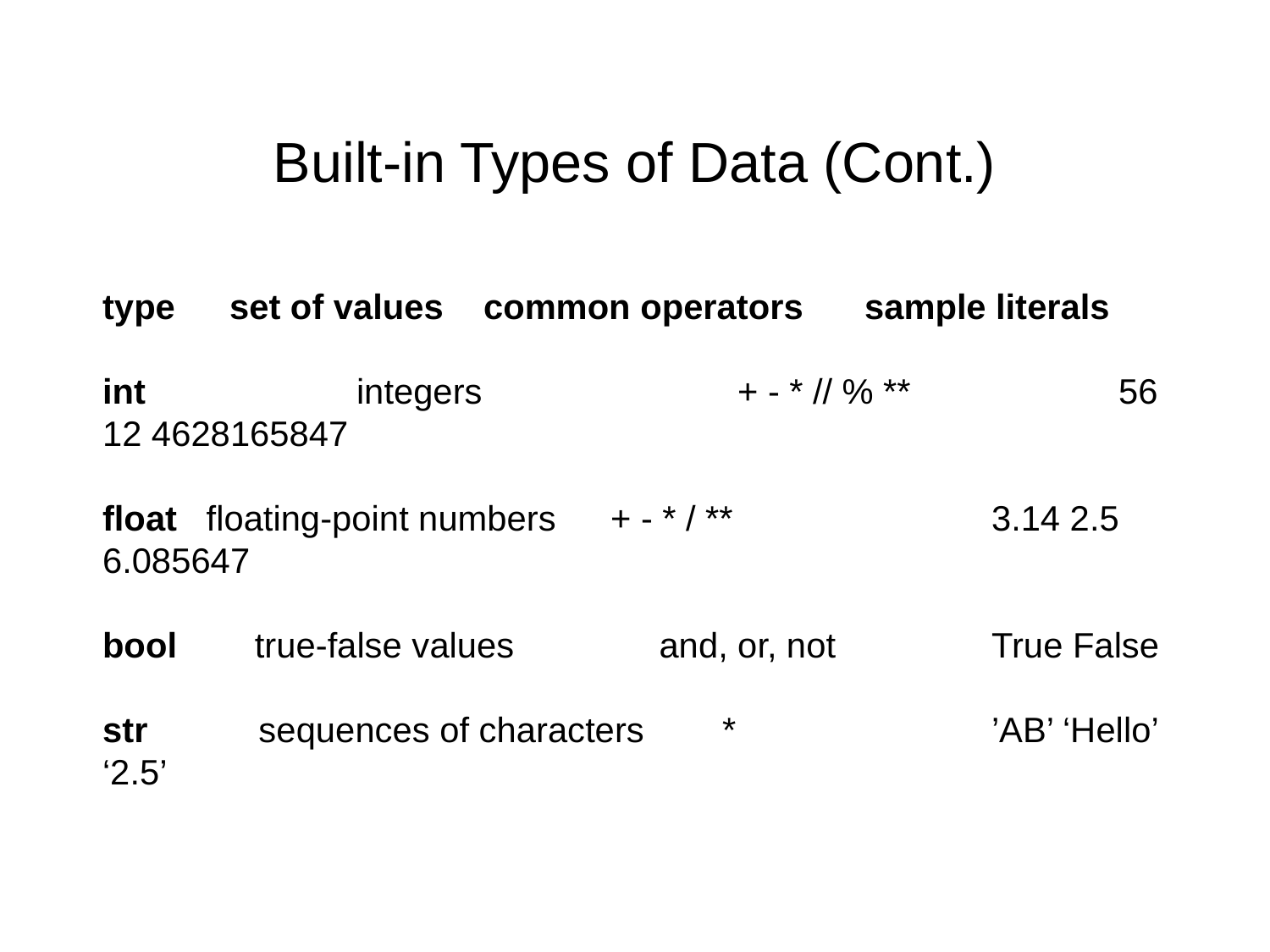

Built-in Types of Data (Cont.)

type	set of values	common operators	sample literals

int 		integers			+ - * // % **      		56 12 4628165847

float   floating-point numbers	+ - * / **			3.14 2.5 6.085647

bool        true-false values	     and, or, not		True False

str	   sequences of characters        *			’AB’ ‘Hello’ ‘2.5’